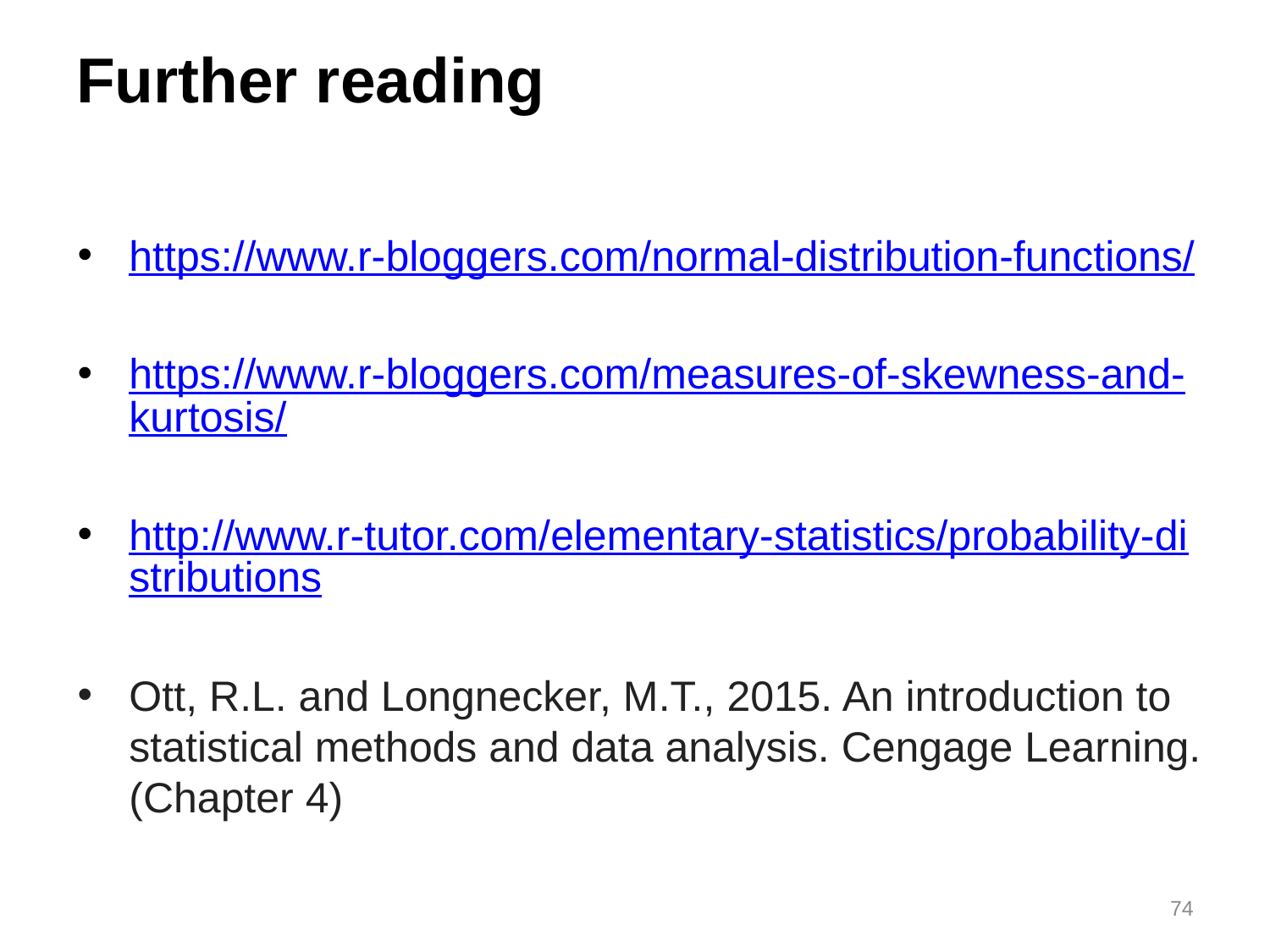

# Further reading
https://www.r-bloggers.com/normal-distribution-functions/

https://www.r-bloggers.com/measures-of-skewness-and-kurtosis/

http://www.r-tutor.com/elementary-statistics/probability-distributions

Ott, R.L. and Longnecker, M.T., 2015. An introduction to statistical methods and data analysis. Cengage Learning.(Chapter 4)

74